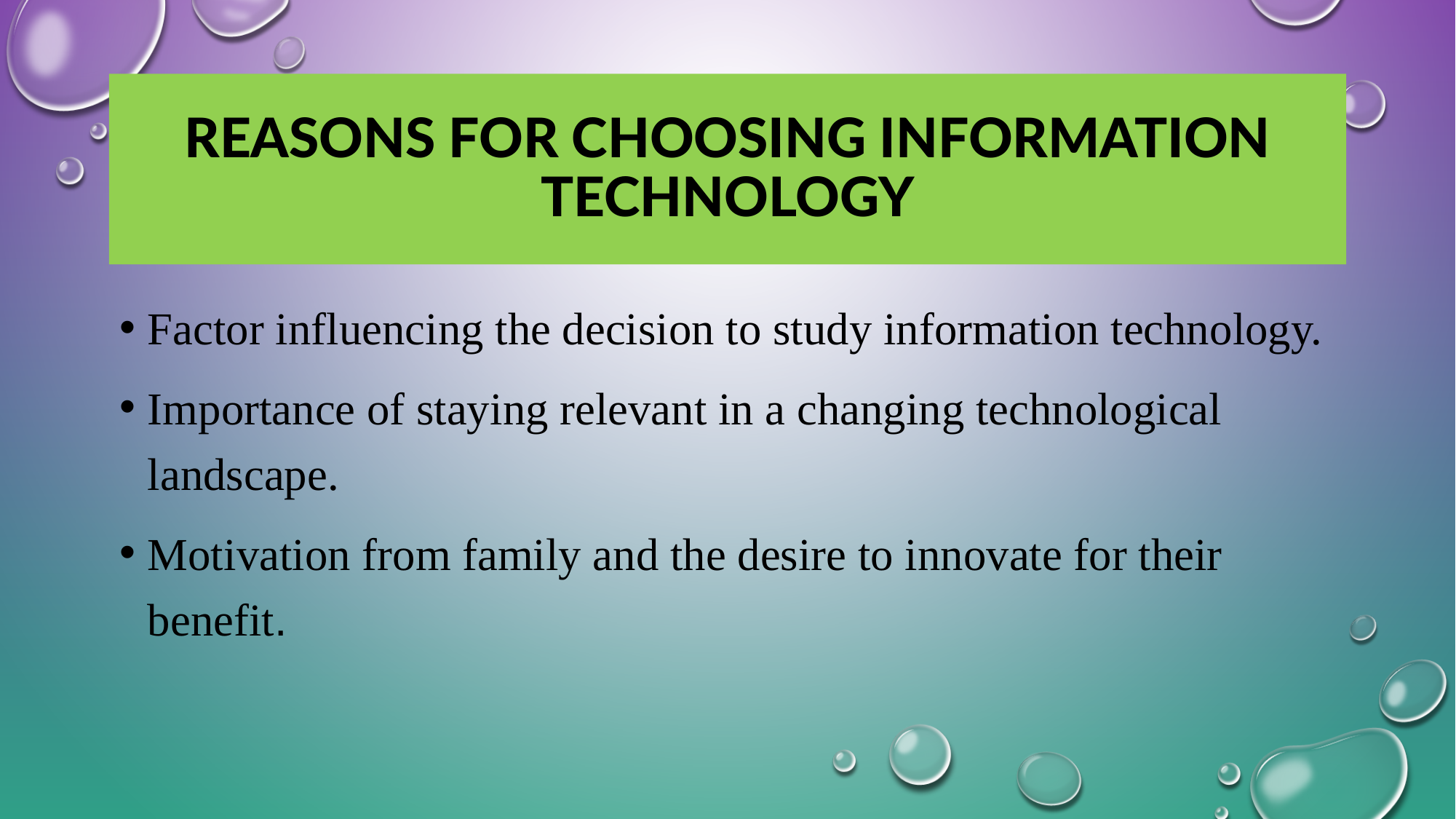

# Reasons for choosing information technology
Factor influencing the decision to study information technology.
Importance of staying relevant in a changing technological landscape.
Motivation from family and the desire to innovate for their benefit.